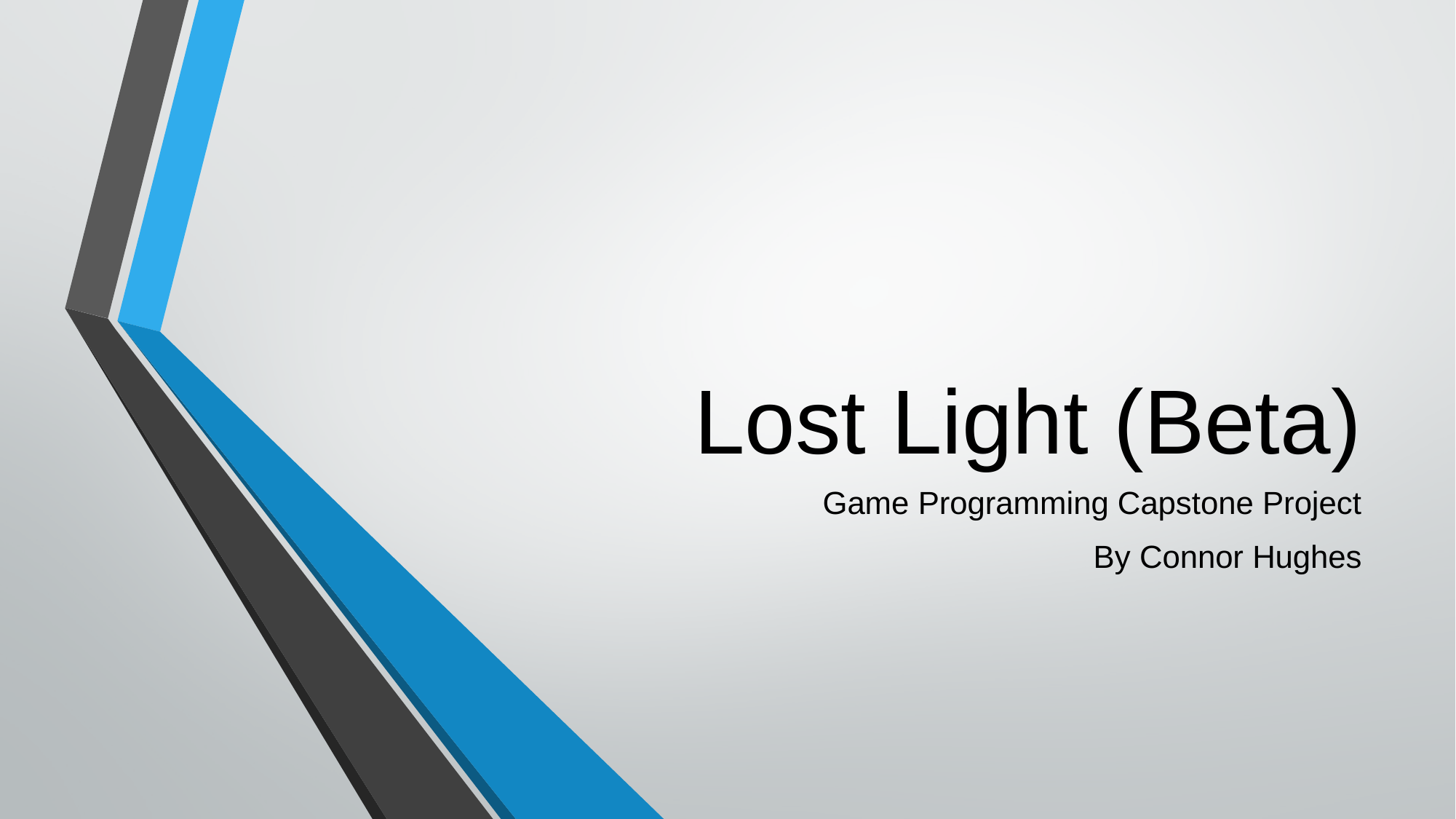

# Lost Light (Beta)
Game Programming Capstone Project
By Connor Hughes